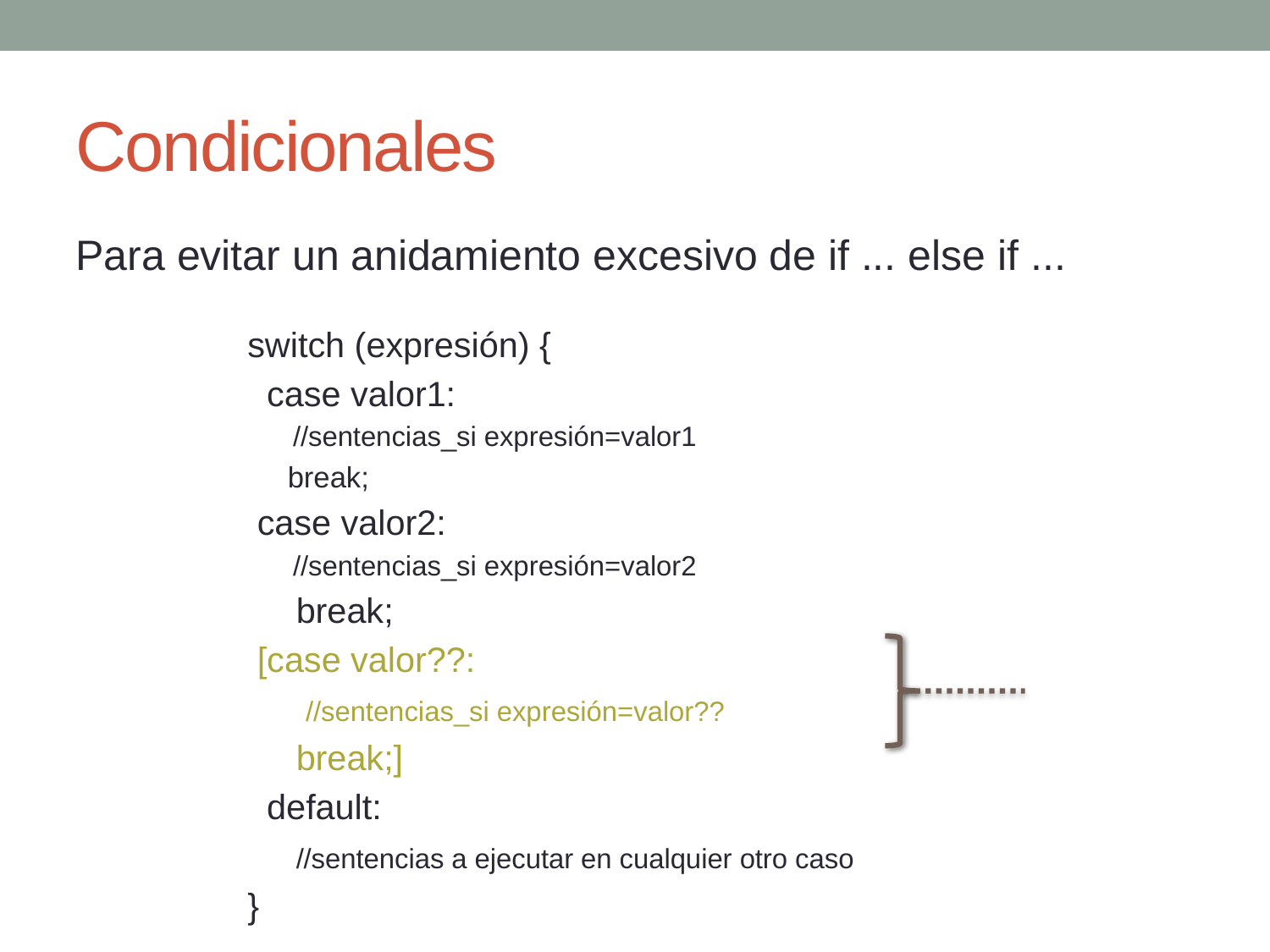

Condicionales
Para evitar un anidamiento excesivo de if ... else if ...

switch (expresión) {
  case valor1:
      //sentencias_si expresión=valor1
     break;
 case valor2:
      //sentencias_si expresión=valor2
     break;
 [case valor??:
      //sentencias_si expresión=valor??
     break;]
  default:
     //sentencias a ejecutar en cualquier otro caso
}